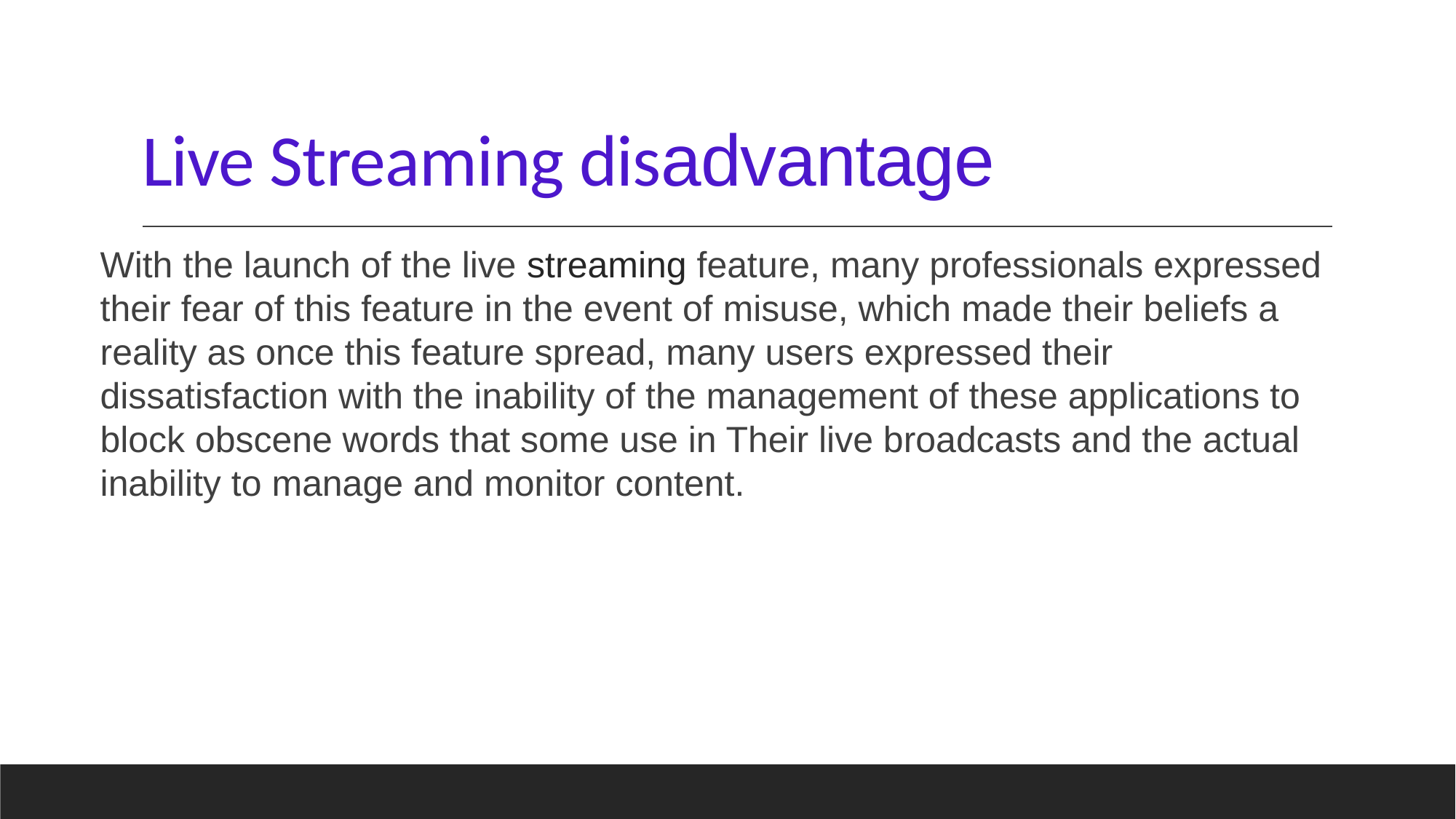

# Live Streaming disadvantage
With the launch of the live streaming feature, many professionals expressed their fear of this feature in the event of misuse, which made their beliefs a reality as once this feature spread, many users expressed their dissatisfaction with the inability of the management of these applications to block obscene words that some use in Their live broadcasts and the actual inability to manage and monitor content.